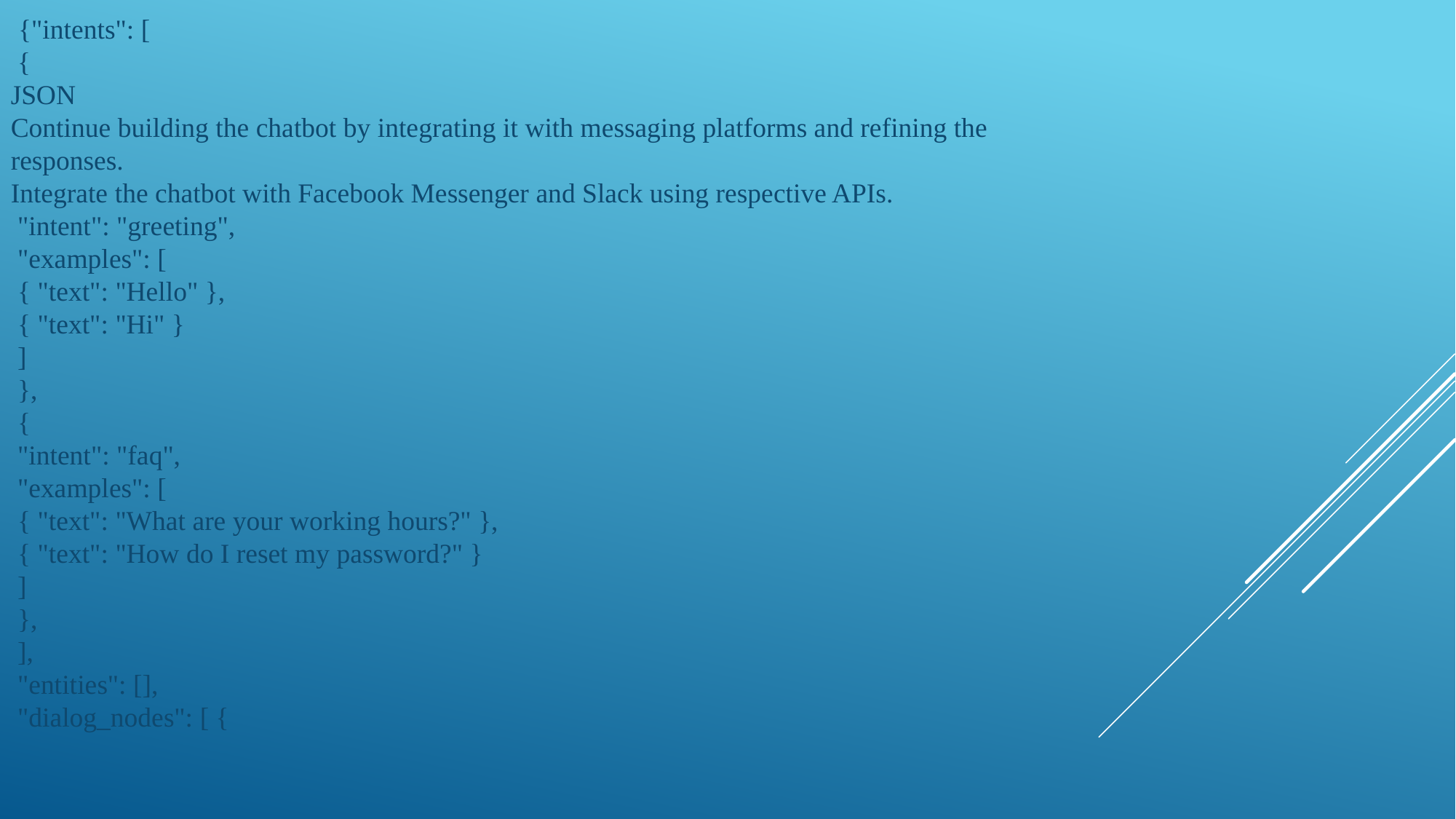

{"intents": [
 {
JSON
Continue building the chatbot by integrating it with messaging platforms and refining the
responses.
Integrate the chatbot with Facebook Messenger and Slack using respective APIs.
 "intent": "greeting",
 "examples": [
 { "text": "Hello" },
 { "text": "Hi" }
 ]
 },
 {
 "intent": "faq",
 "examples": [
 { "text": "What are your working hours?" },
 { "text": "How do I reset my password?" }
 ]
 },
 ],
 "entities": [],
 "dialog_nodes": [ {